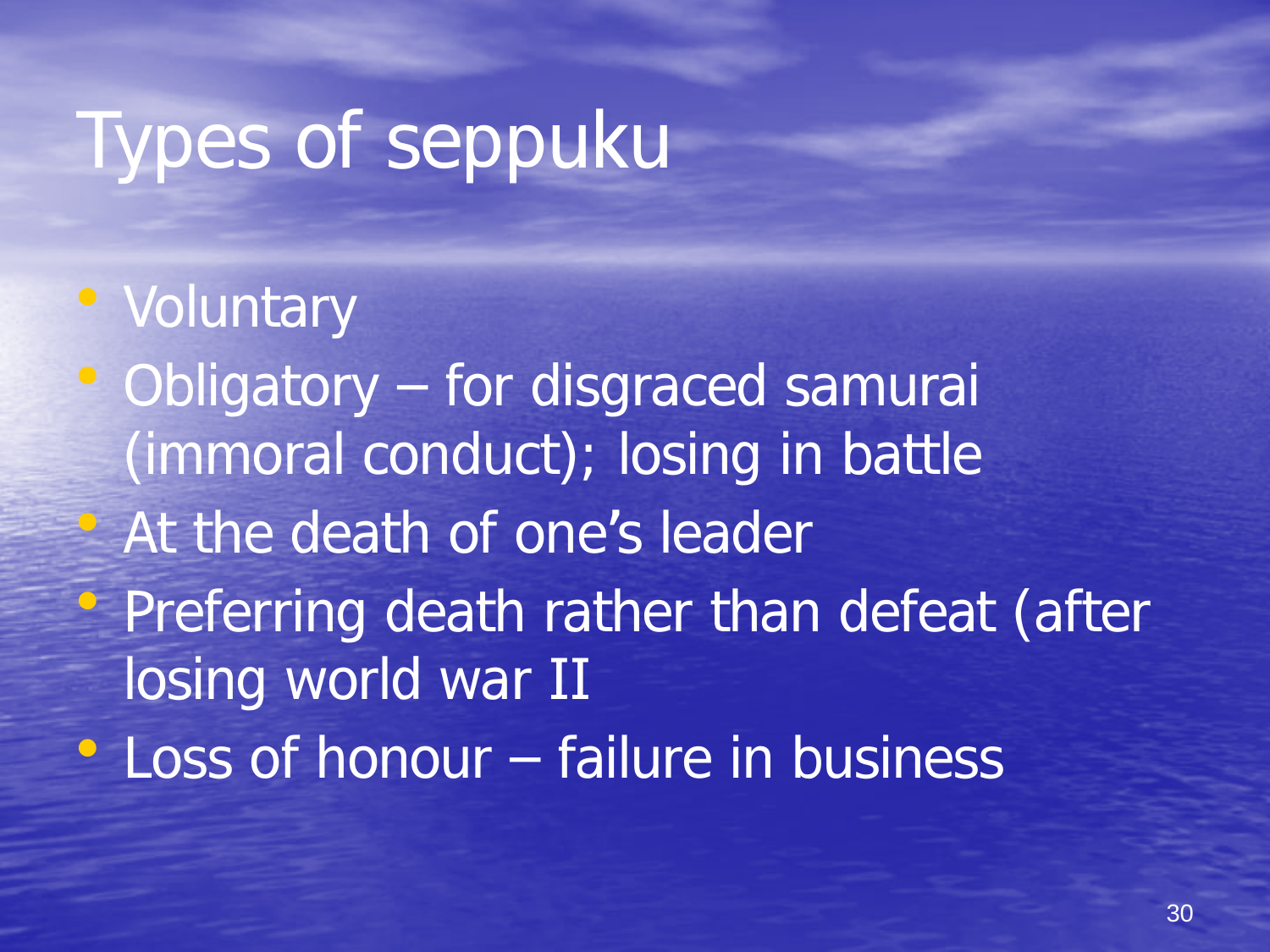

# Types of seppuku
Voluntary
Obligatory – for disgraced samurai (immoral conduct); losing in battle
At the death of one’s leader
Preferring death rather than defeat (after losing world war II
Loss of honour – failure in business

30